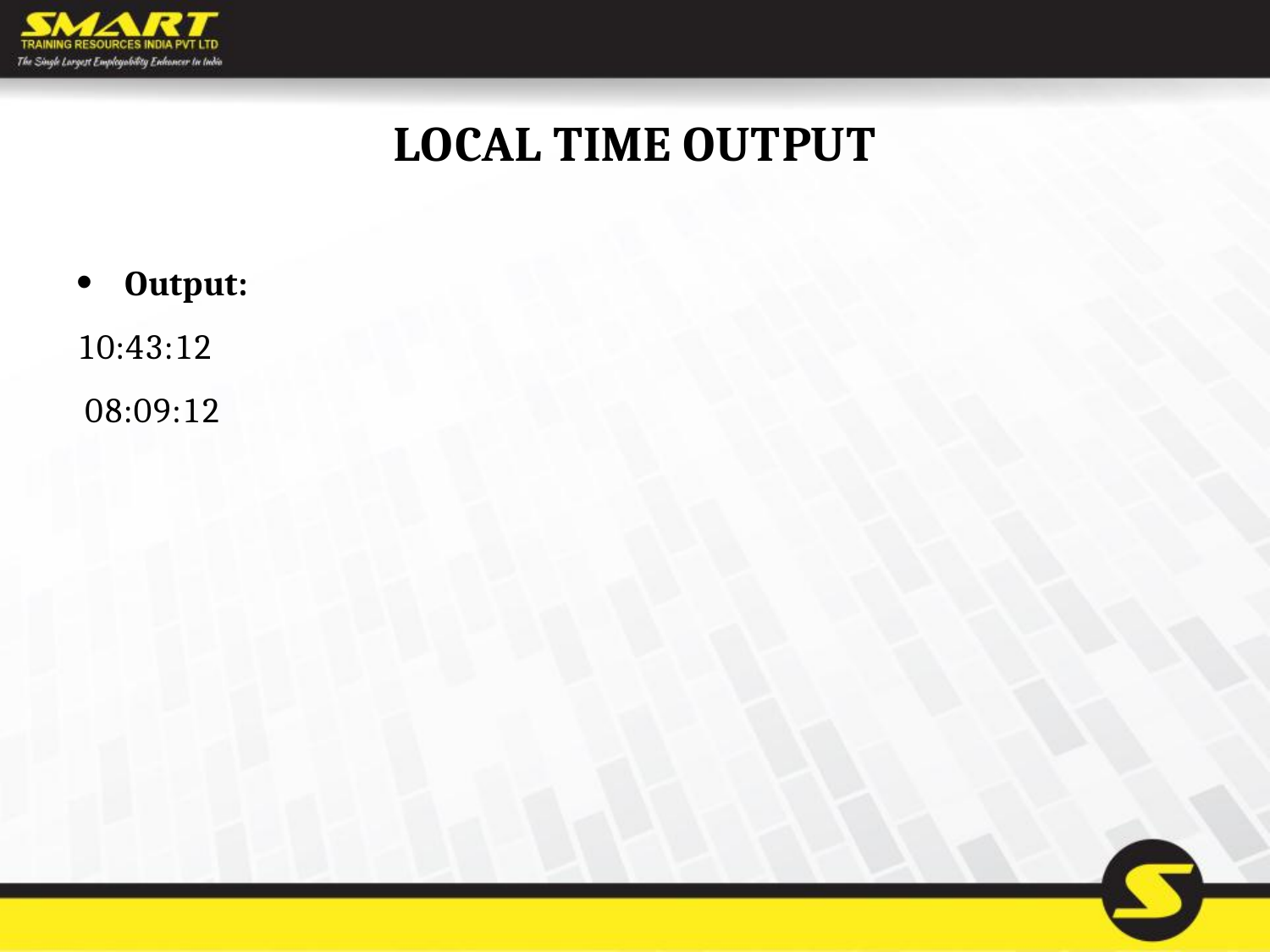

# LOCAL TIME OUTPUT
Output:
10:43:12
 08:09:12